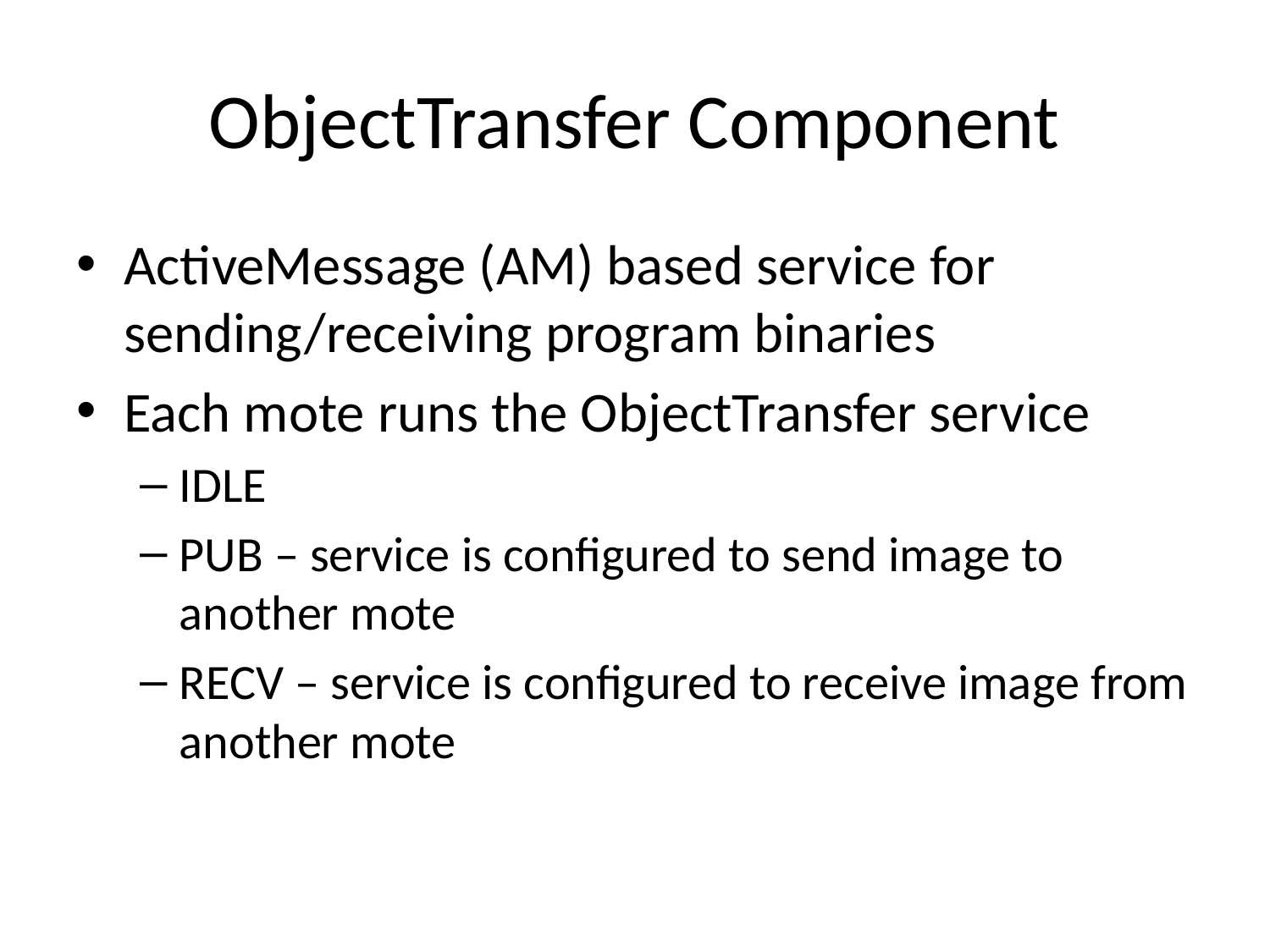

# ObjectTransfer Component
ActiveMessage (AM) based service for sending/receiving program binaries
Each mote runs the ObjectTransfer service
IDLE
PUB – service is configured to send image to another mote
RECV – service is configured to receive image from another mote